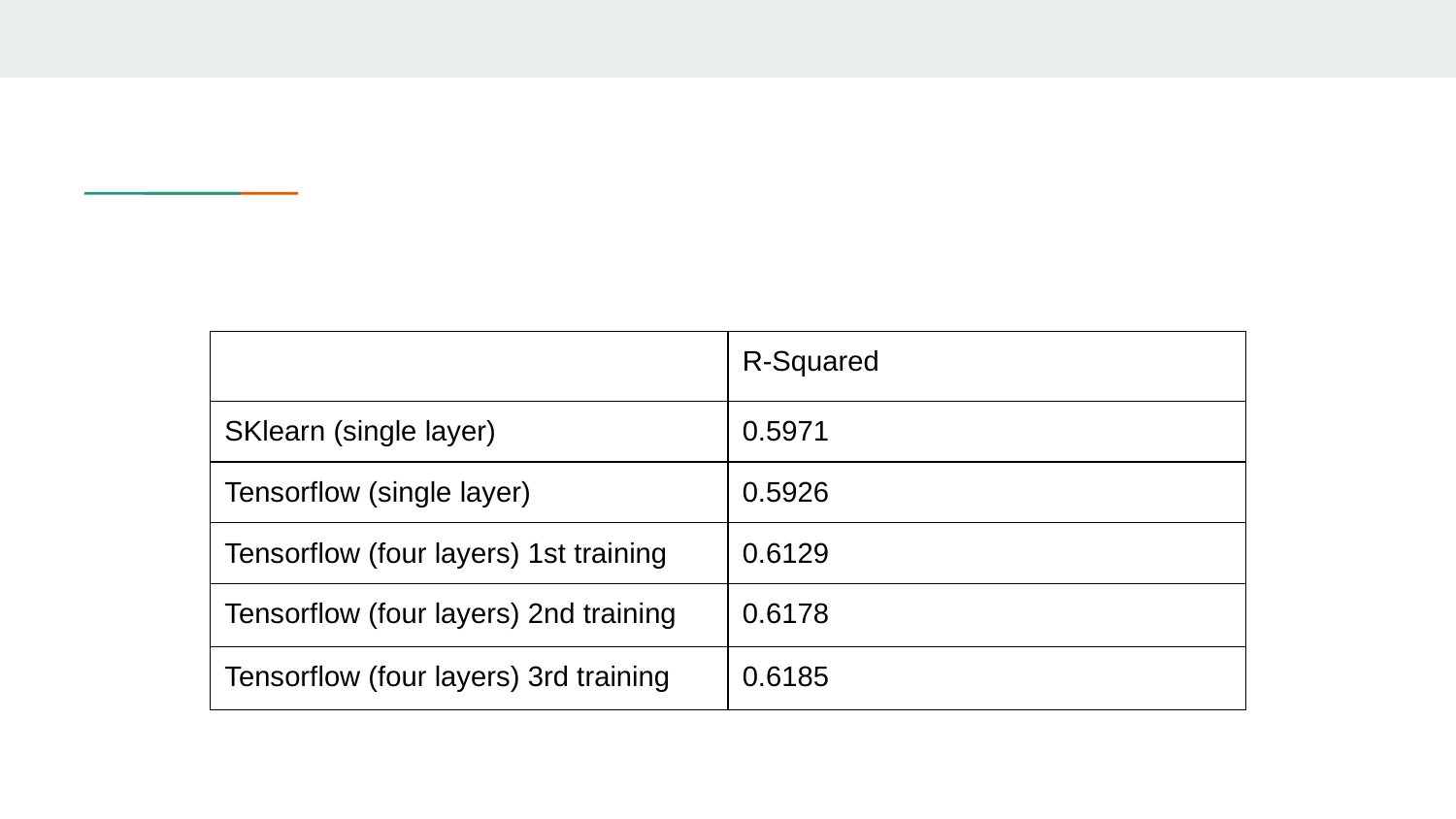

#
|  | R-Squared |
| --- | --- |
| SKlearn (single layer) | 0.5971 |
| Tensorflow (single layer) | 0.5926 |
| Tensorflow (four layers) 1st training | 0.6129 |
| Tensorflow (four layers) 2nd training | 0.6178 |
| Tensorflow (four layers) 3rd training | 0.6185 |